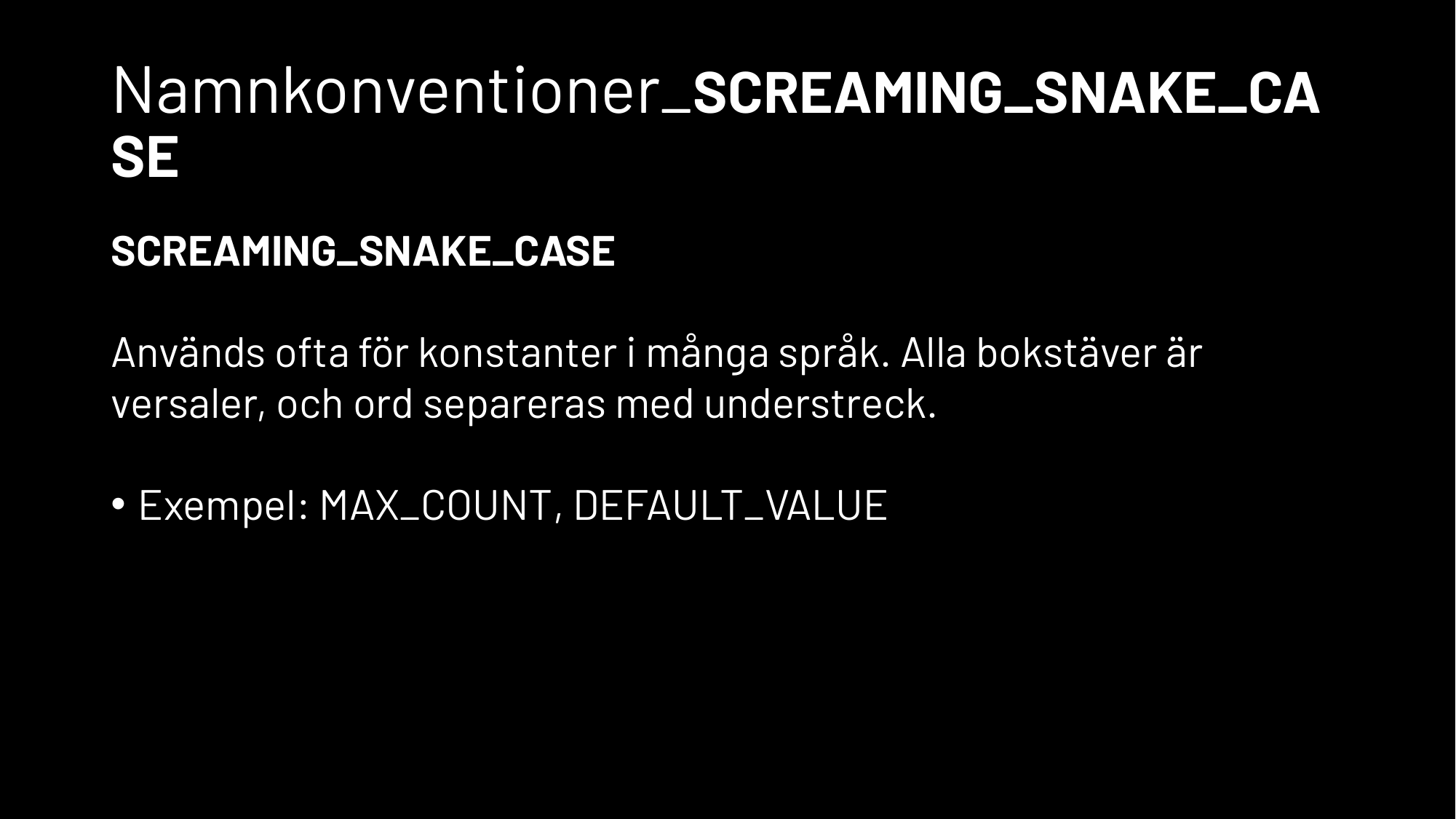

# Namnkonventioner_SCREAMING_SNAKE_CASE
SCREAMING_SNAKE_CASE

Används ofta för konstanter i många språk. Alla bokstäver är versaler, och ord separeras med understreck.

Exempel: MAX_COUNT, DEFAULT_VALUE